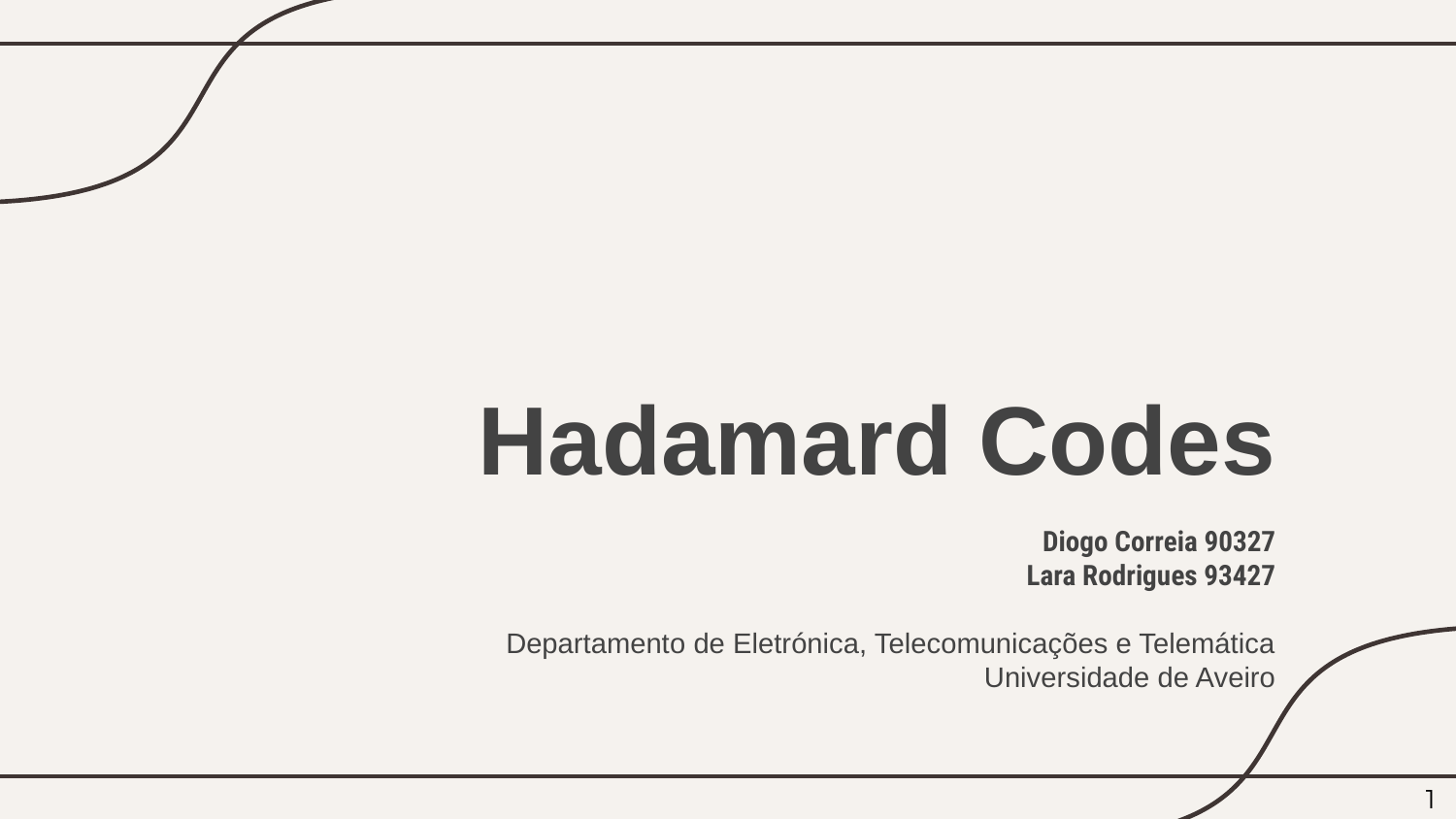

# Hadamard Codes
Diogo Correia 90327
Lara Rodrigues 93427

Departamento de Eletrónica, Telecomunicações e Telemática
Universidade de Aveiro
1